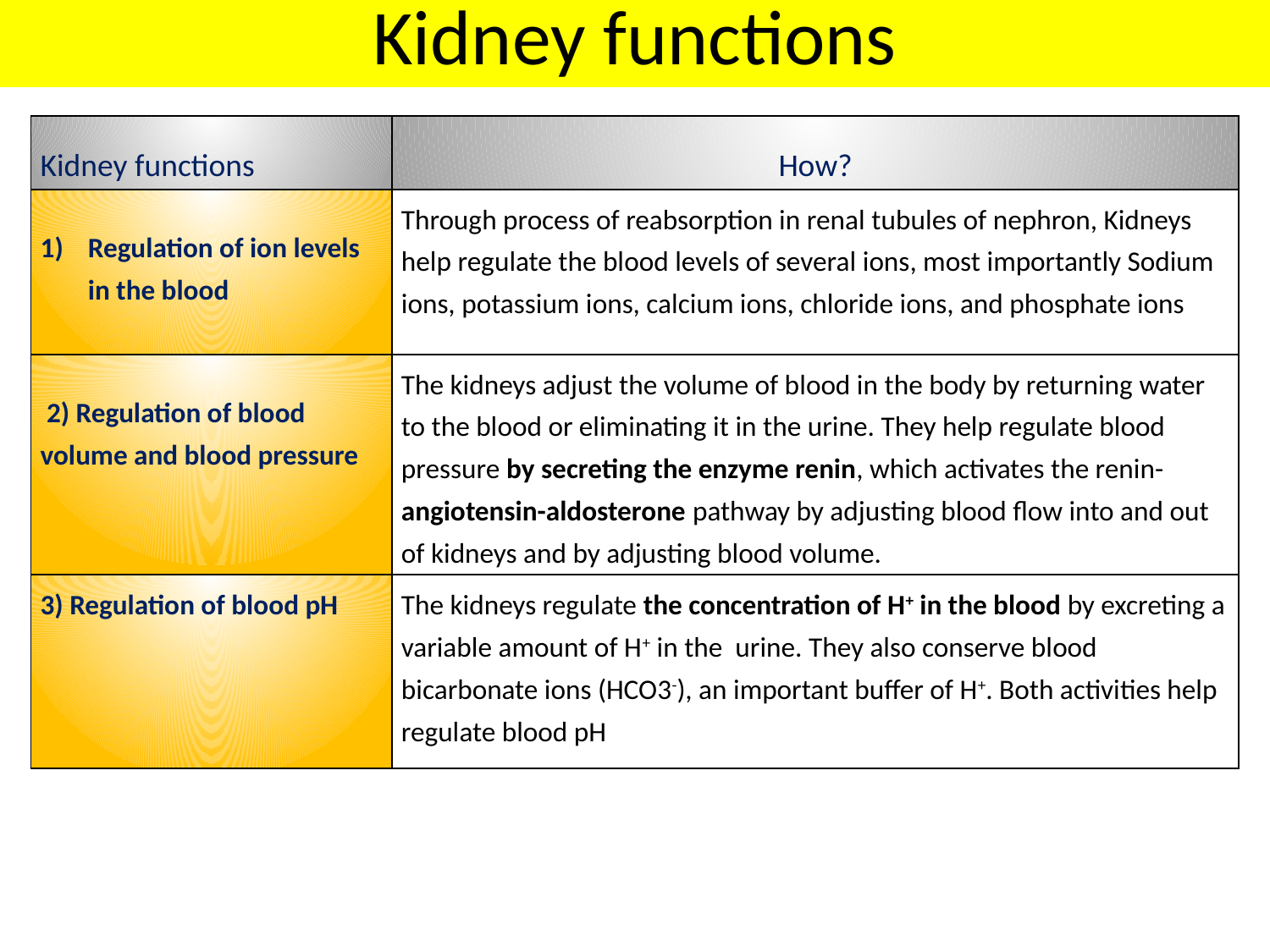

# Kidney functions
| Kidney functions | How? |
| --- | --- |
| Regulation of ion levels in the blood | Through process of reabsorption in renal tubules of nephron, Kidneys help regulate the blood levels of several ions, most importantly Sodium ions, potassium ions, calcium ions, chloride ions, and phosphate ions |
| 2) Regulation of blood volume and blood pressure | The kidneys adjust the volume of blood in the body by returning water to the blood or eliminating it in the urine. They help regulate blood pressure by secreting the enzyme renin, which activates the renin-angiotensin-aldosterone pathway by adjusting blood flow into and out of kidneys and by adjusting blood volume. |
| 3) Regulation of blood pH | The kidneys regulate the concentration of H+ in the blood by excreting a variable amount of H+ in the urine. They also conserve blood bicarbonate ions (HCO3-), an important buffer of H+. Both activities help regulate blood pH |